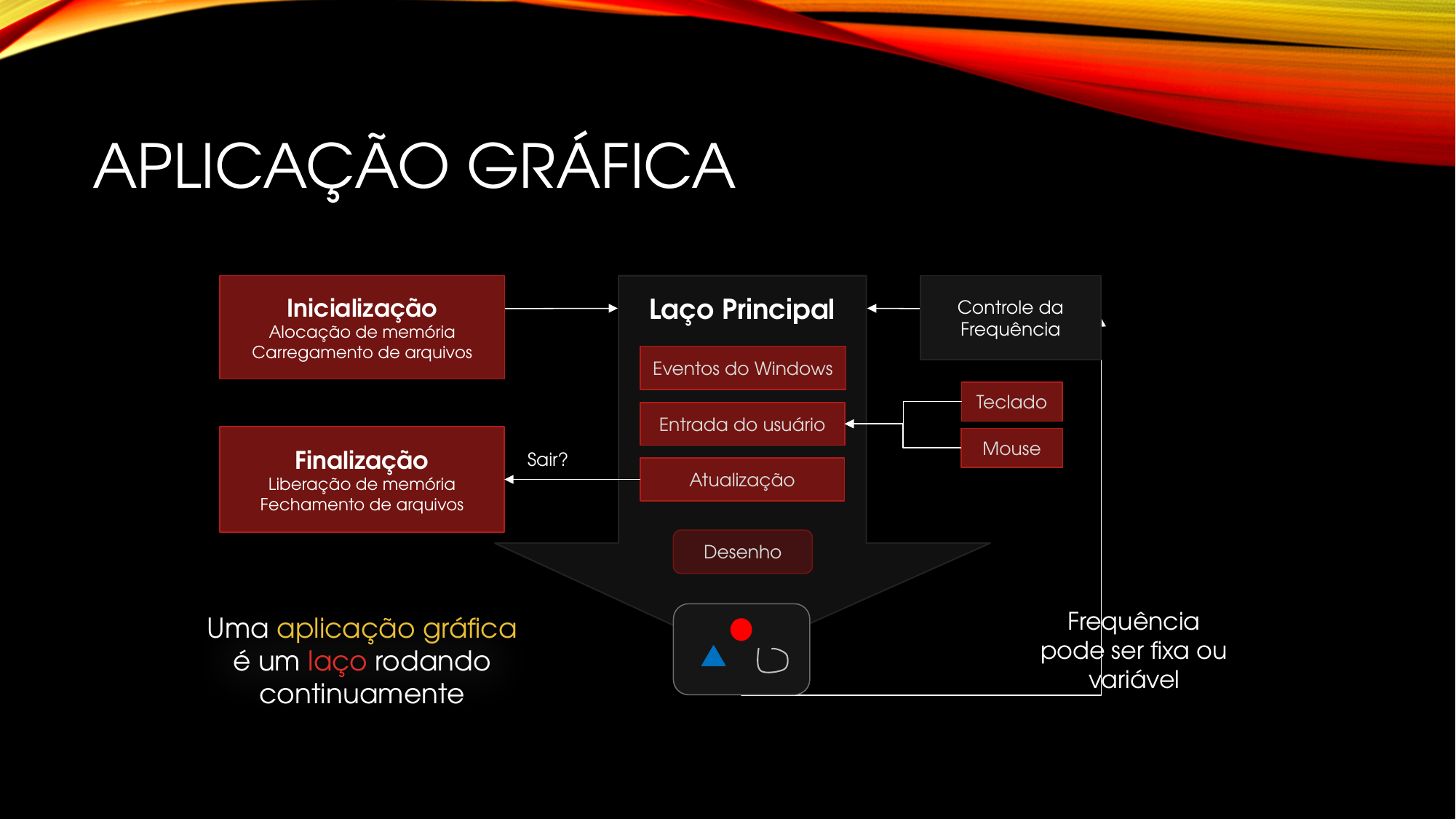

# Aplicação Gráfica
Inicialização
Alocação de memória
Carregamento de arquivos
Controle da Frequência

Laço Principal
Eventos do Windows
Teclado
Entrada do usuário
Finalização
Liberação de memória Fechamento de arquivos
Mouse
Sair?
Atualização
Desenho
Uma aplicação gráfica é um laço rodando continuamente
Frequência pode ser fixa ou variável